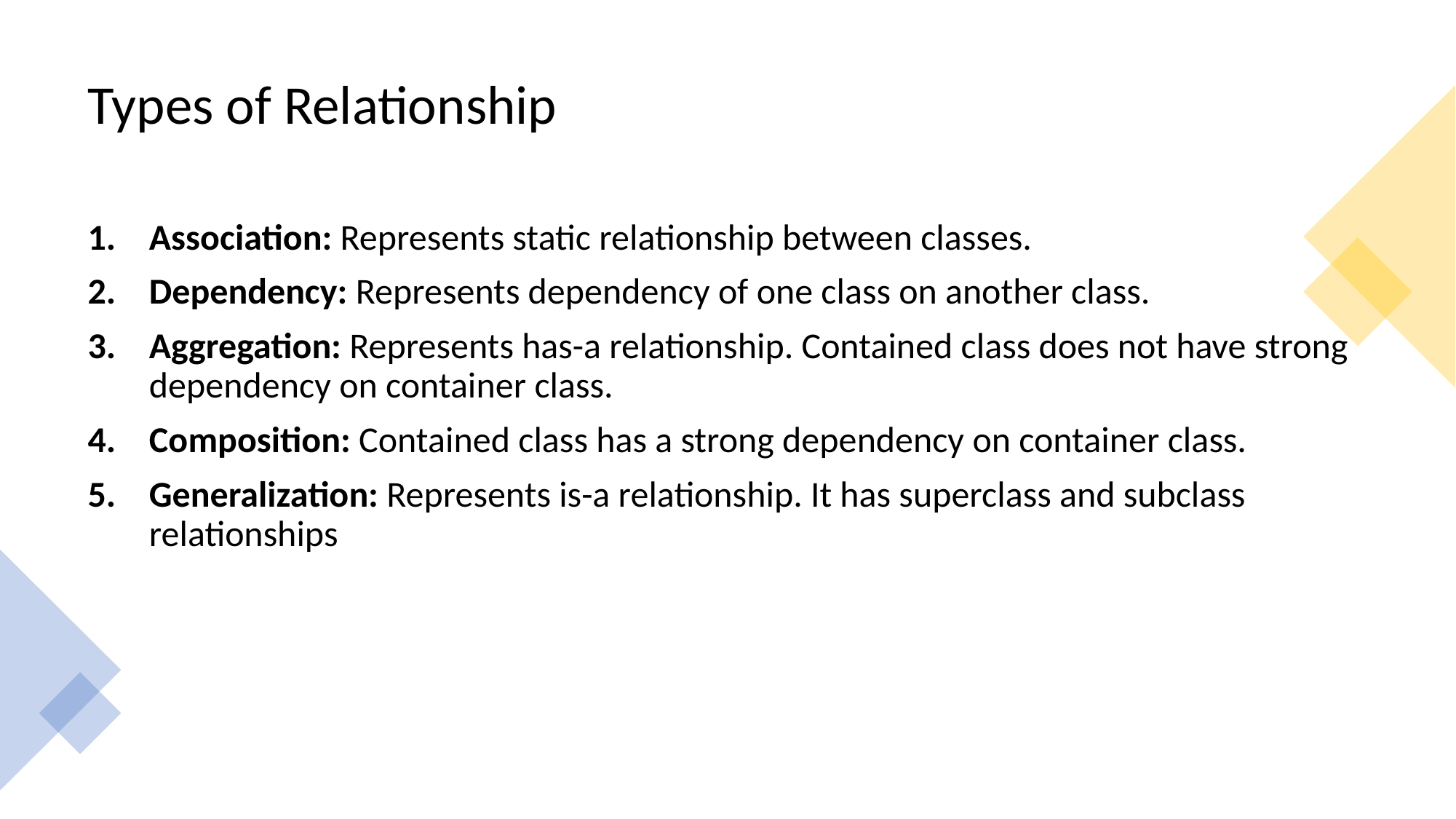

# Types of Relationship

Association: Represents static relationship between classes.
Dependency: Represents dependency of one class on another class.
Aggregation: Represents has-a relationship. Contained class does not have strong dependency on container class.
Composition: Contained class has a strong dependency on container class.
Generalization: Represents is-a relationship. It has superclass and subclass relationships